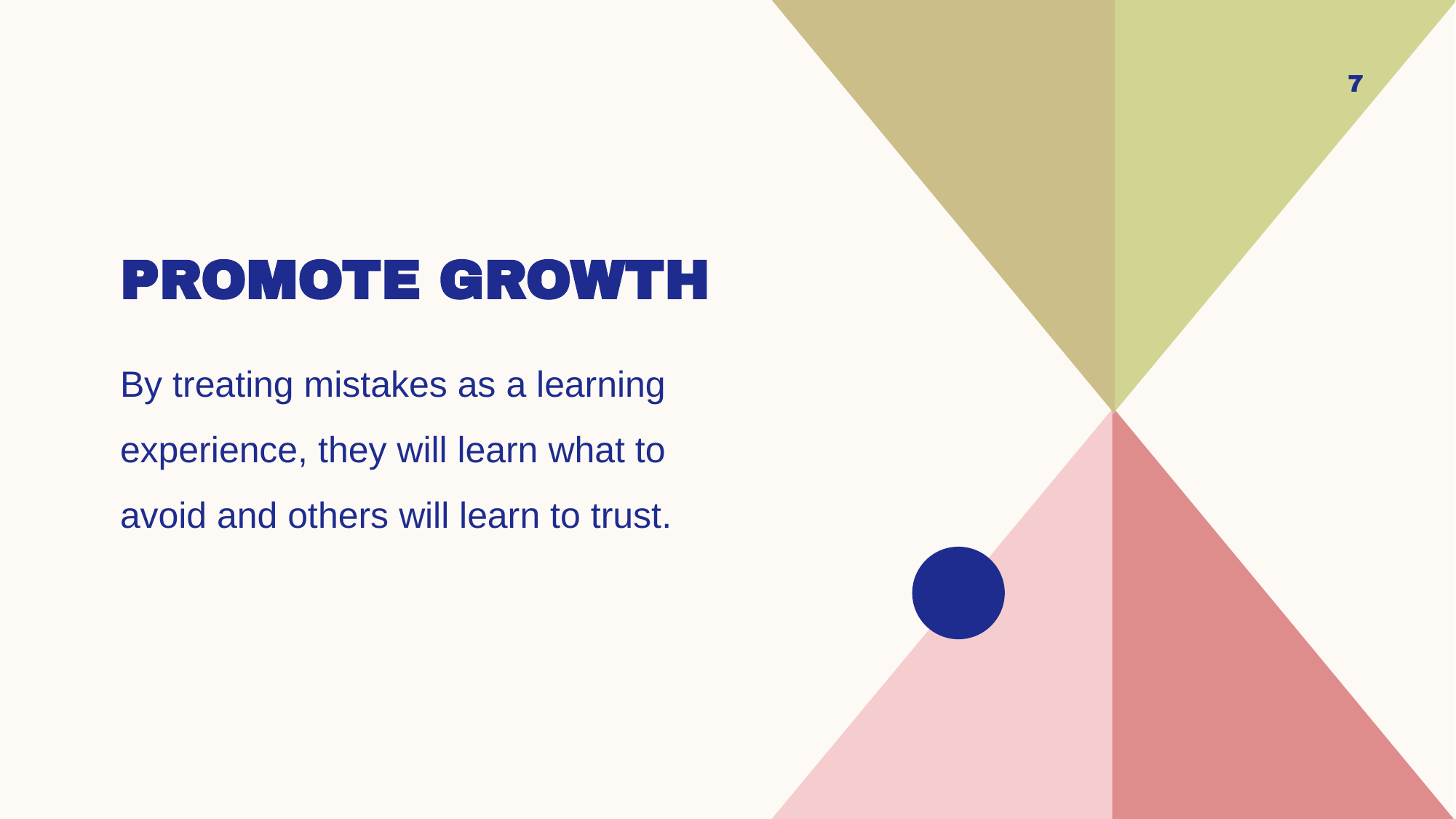

7
# Promote growth
By treating mistakes as a learning experience, they will learn what to avoid and others will learn to trust.